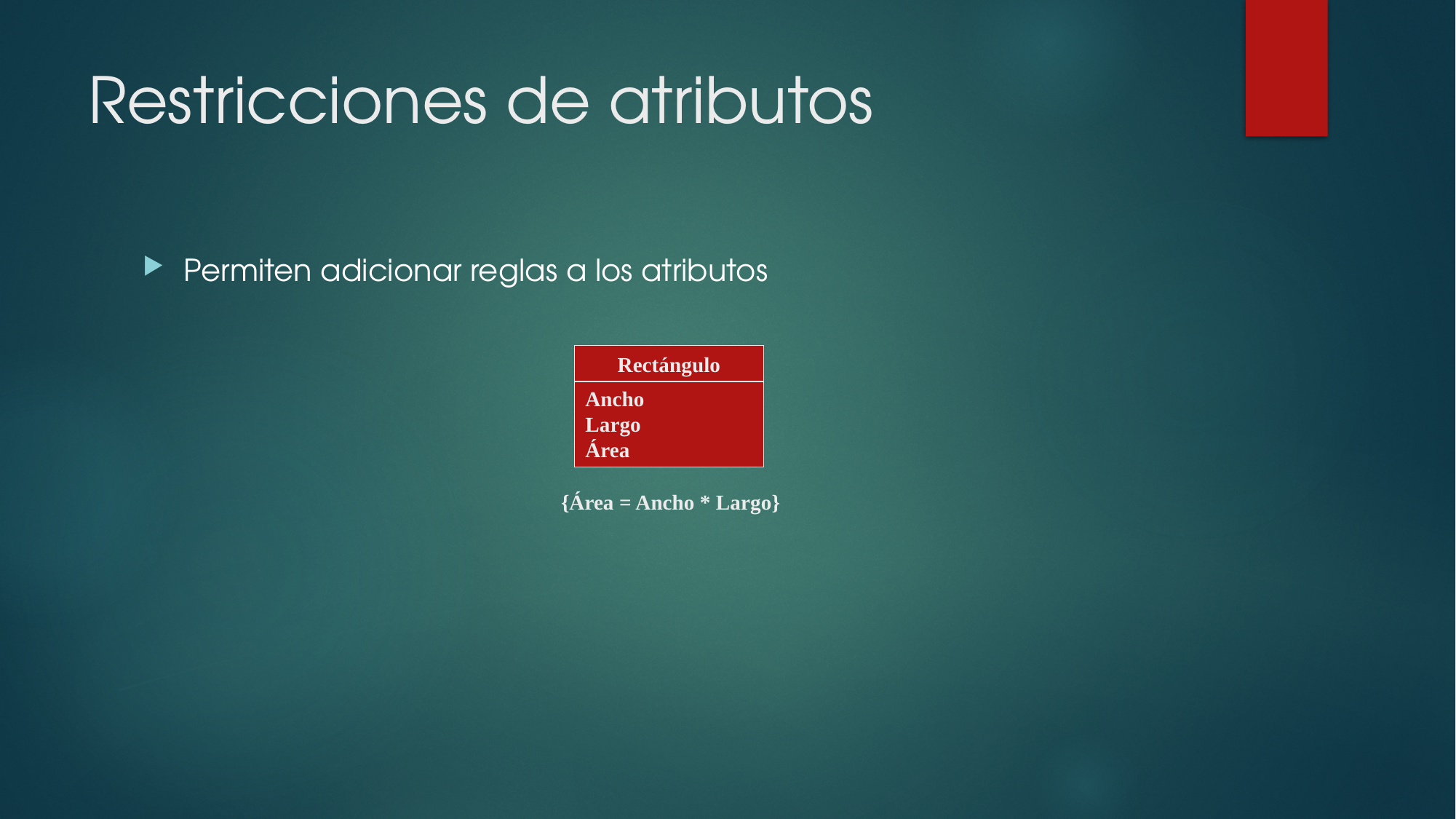

# Restricciones de atributos
Permiten adicionar reglas a los atributos

Rectángulo
Ancho
Largo
Área
{Área = Ancho * Largo}